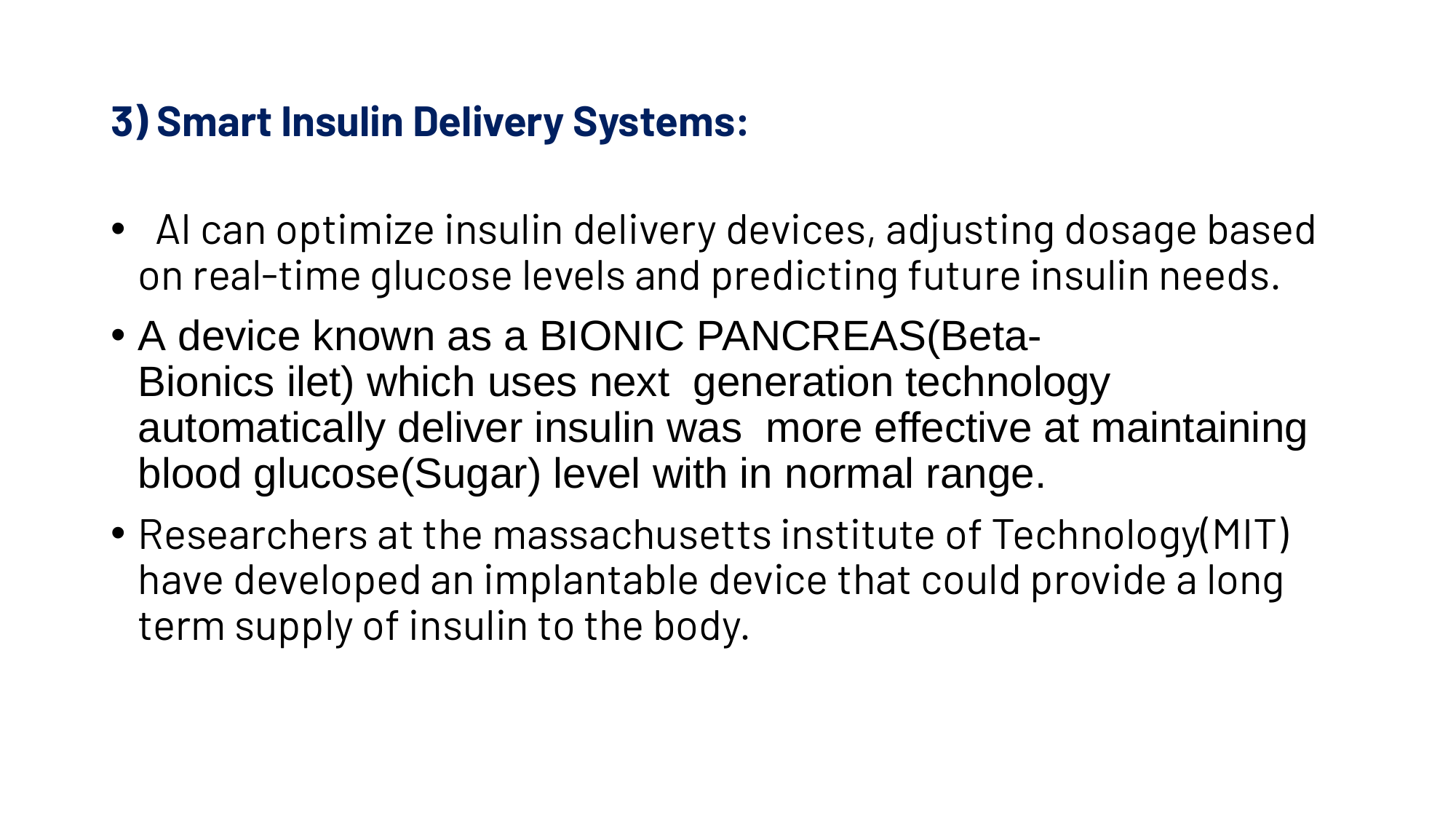

# 3) Smart Insulin Delivery Systems:

  AI can optimize insulin delivery devices, adjusting dosage based on real-time glucose levels and predicting future insulin needs.
A device known as a BIONIC PANCREAS(Beta-Bionics ilet) which uses next  generation technology automatically deliver insulin was  more effective at maintaining blood glucose(Sugar) level with in normal range.
Researchers at the massachusetts institute of Technology(MIT) have developed an implantable device that could provide a long term supply of insulin to the body.